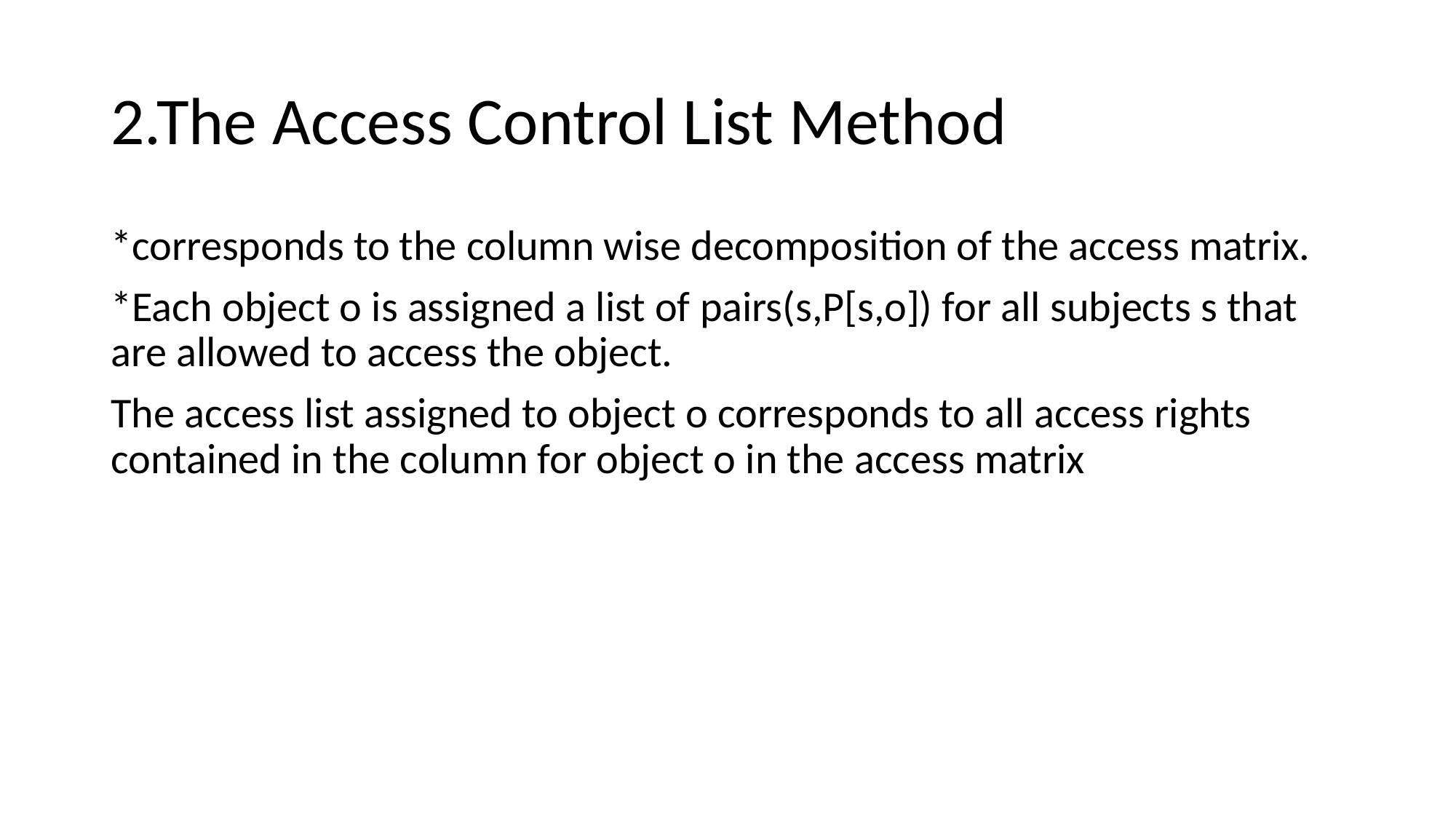

# 2.The Access Control List Method
*corresponds to the column wise decomposition of the access matrix.
*Each object o is assigned a list of pairs(s,P[s,o]) for all subjects s that are allowed to access the object.
The access list assigned to object o corresponds to all access rights contained in the column for object o in the access matrix